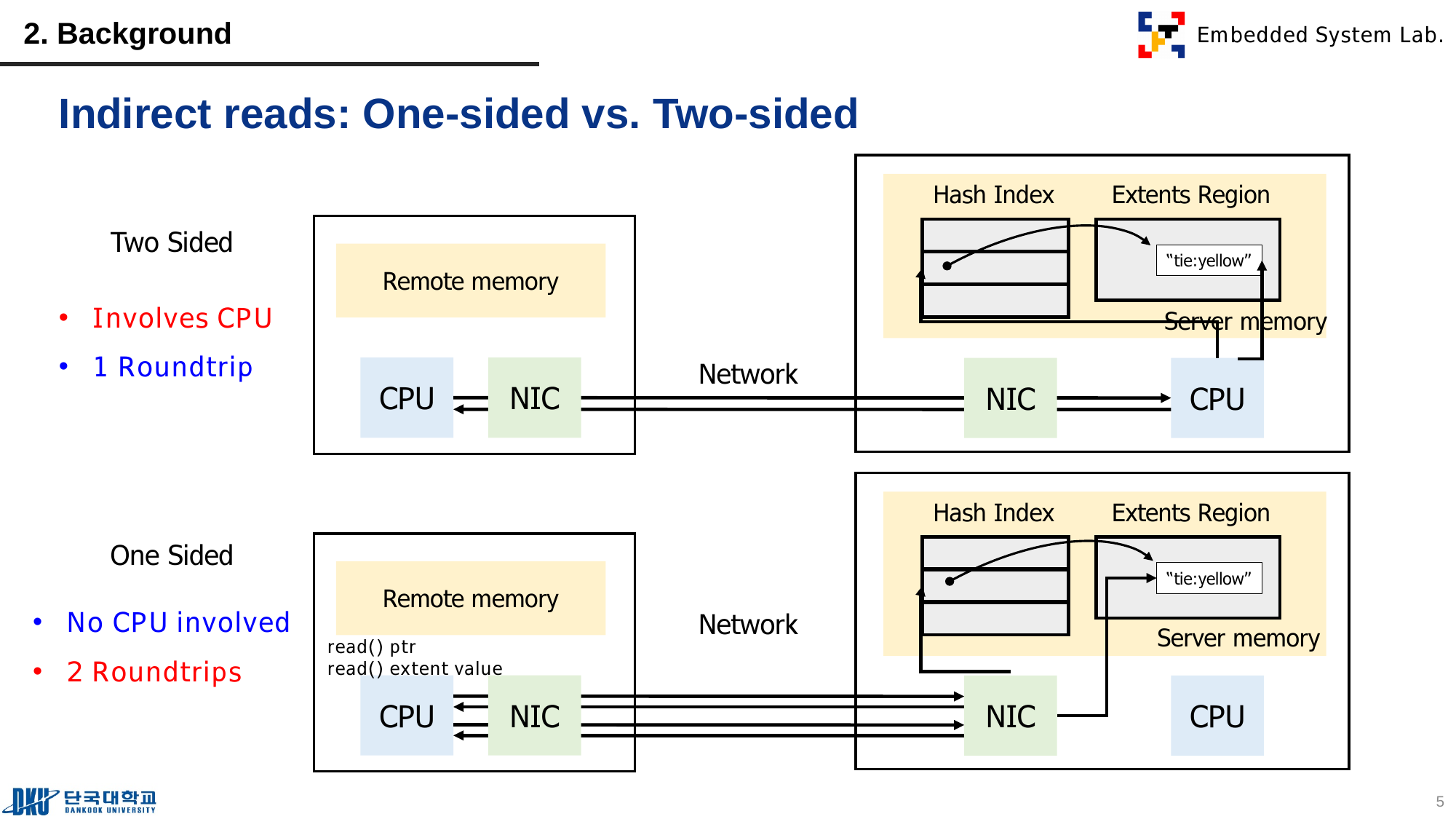

# 2. Background
Indirect reads: One-sided vs. Two-sided

Hash Index
Extents Region

Two Sided
Remote memory
“tie:yellow”

Involves CPU
1 Roundtrip

Server memory
Network
CPU
NIC
NIC
CPU

Hash Index
Extents Region
One Sided

Remote memory
“tie:yellow”

No CPU involved
2 Roundtrips
Network

Server memory
read() ptr
read() extent value
CPU
NIC
NIC
CPU
5